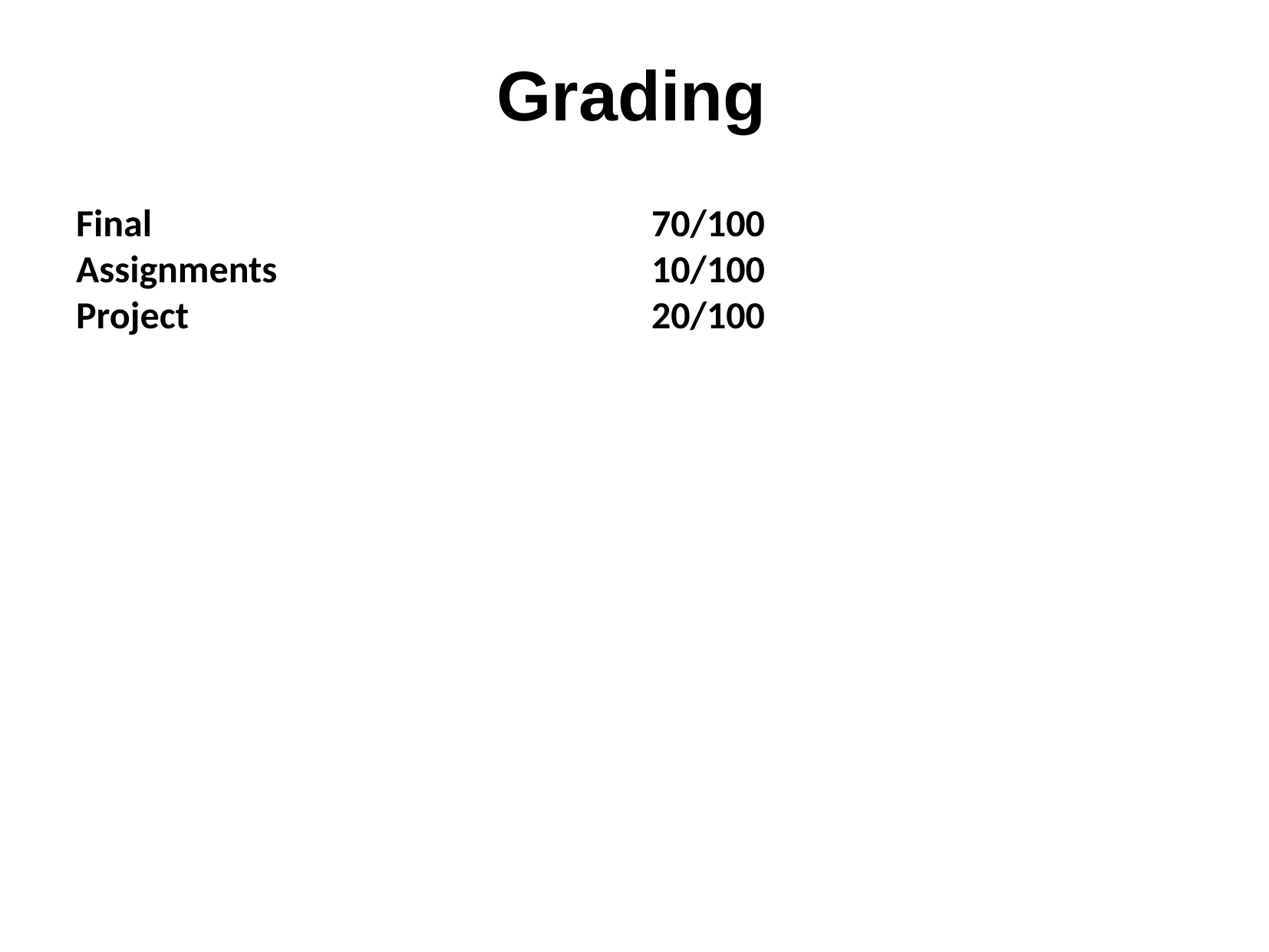

# Grading
Final					70/100
Assignments	     			10/100
Project 				20/100

Welcome

Database Systems